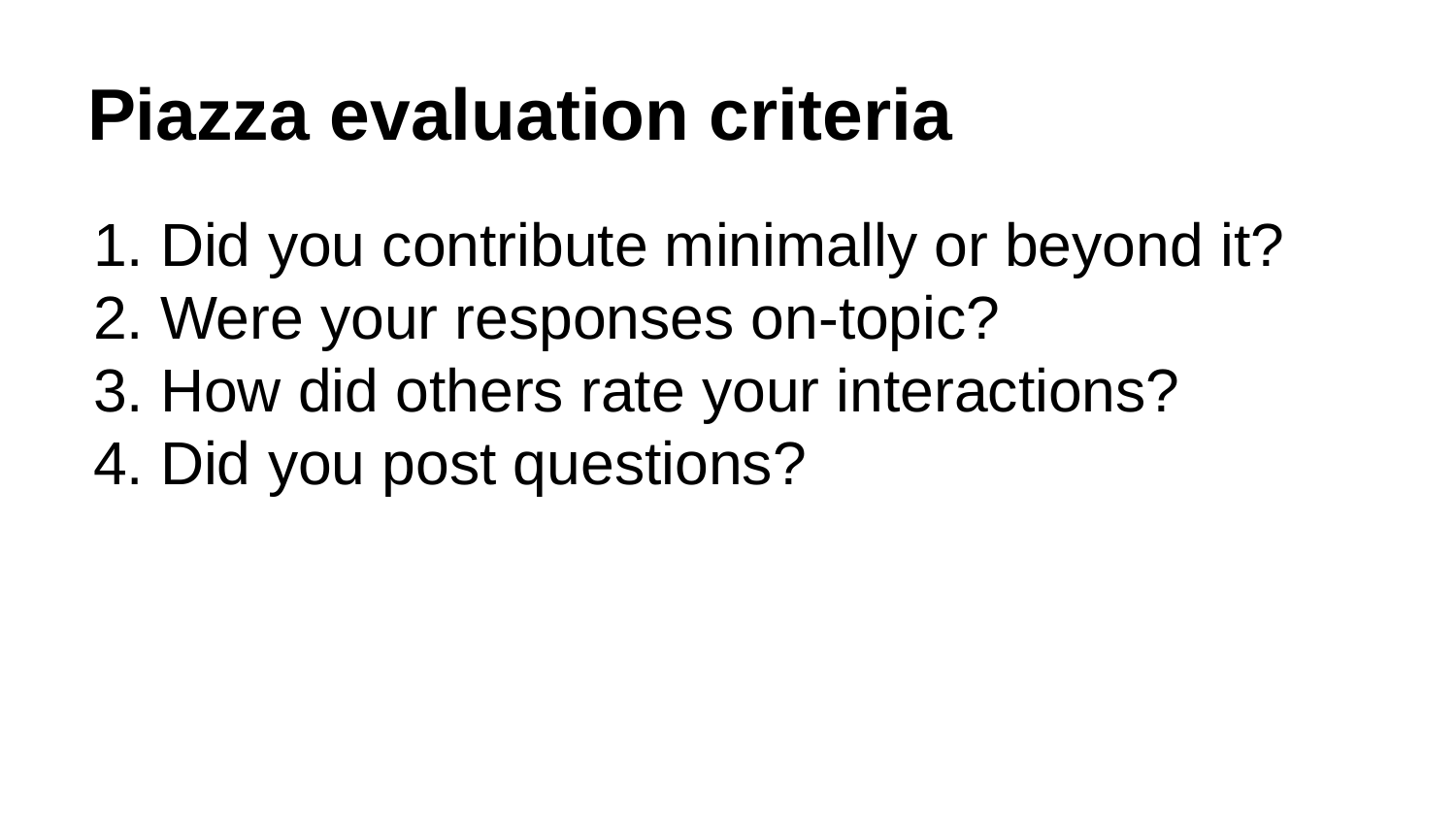

# Piazza evaluation criteria
Did you contribute minimally or beyond it?
Were your responses on-topic?
How did others rate your interactions?
Did you post questions?